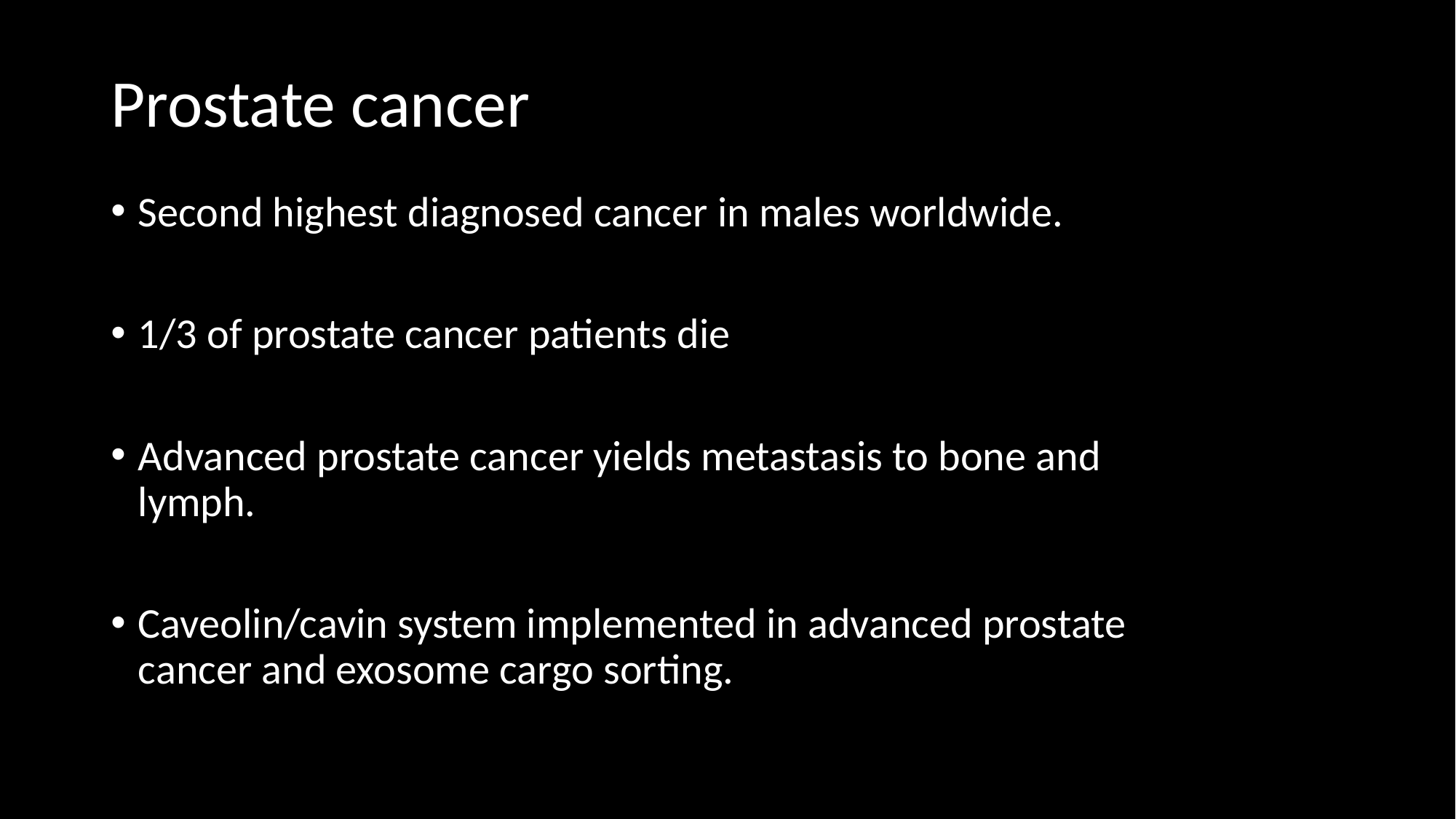

# Prostate cancer
Second highest diagnosed cancer in males worldwide.

1/3 of prostate cancer patients die

Advanced prostate cancer yields metastasis to bone and lymph.

Caveolin/cavin system implemented in advanced prostate cancer and exosome cargo sorting.